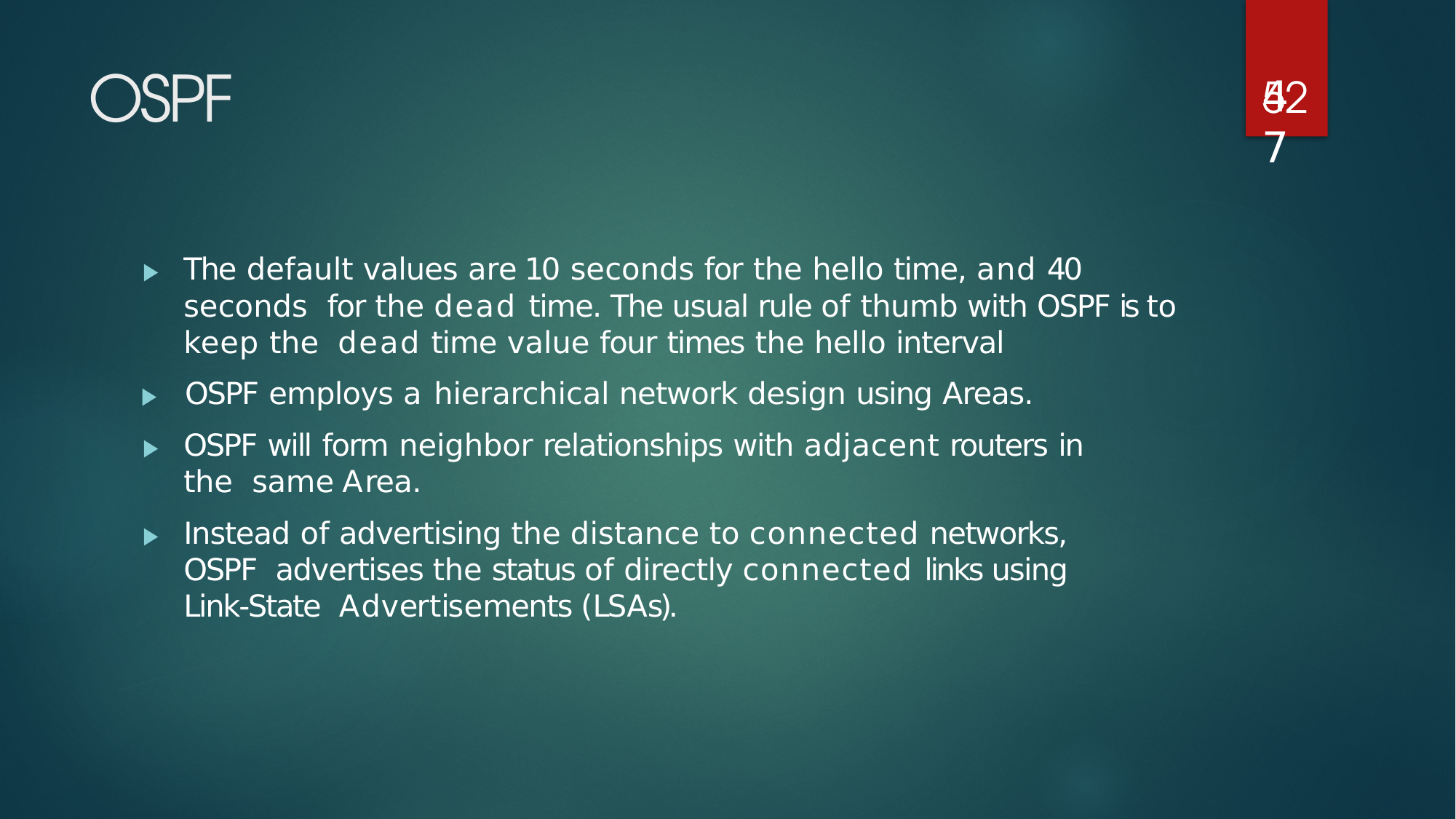

52
# OSPF
47
▶	The default values are 10 seconds for the hello time, and 40 seconds  for the dead time. The usual rule of thumb with OSPF is to keep the  dead time value four times the hello interval
▶	OSPF employs a hierarchical network design using Areas.
▶	OSPF will form neighbor relationships with adjacent routers in the  same Area.
▶	Instead of advertising the distance to connected networks, OSPF  advertises the status of directly connected links using Link-State  Advertisements (LSAs).